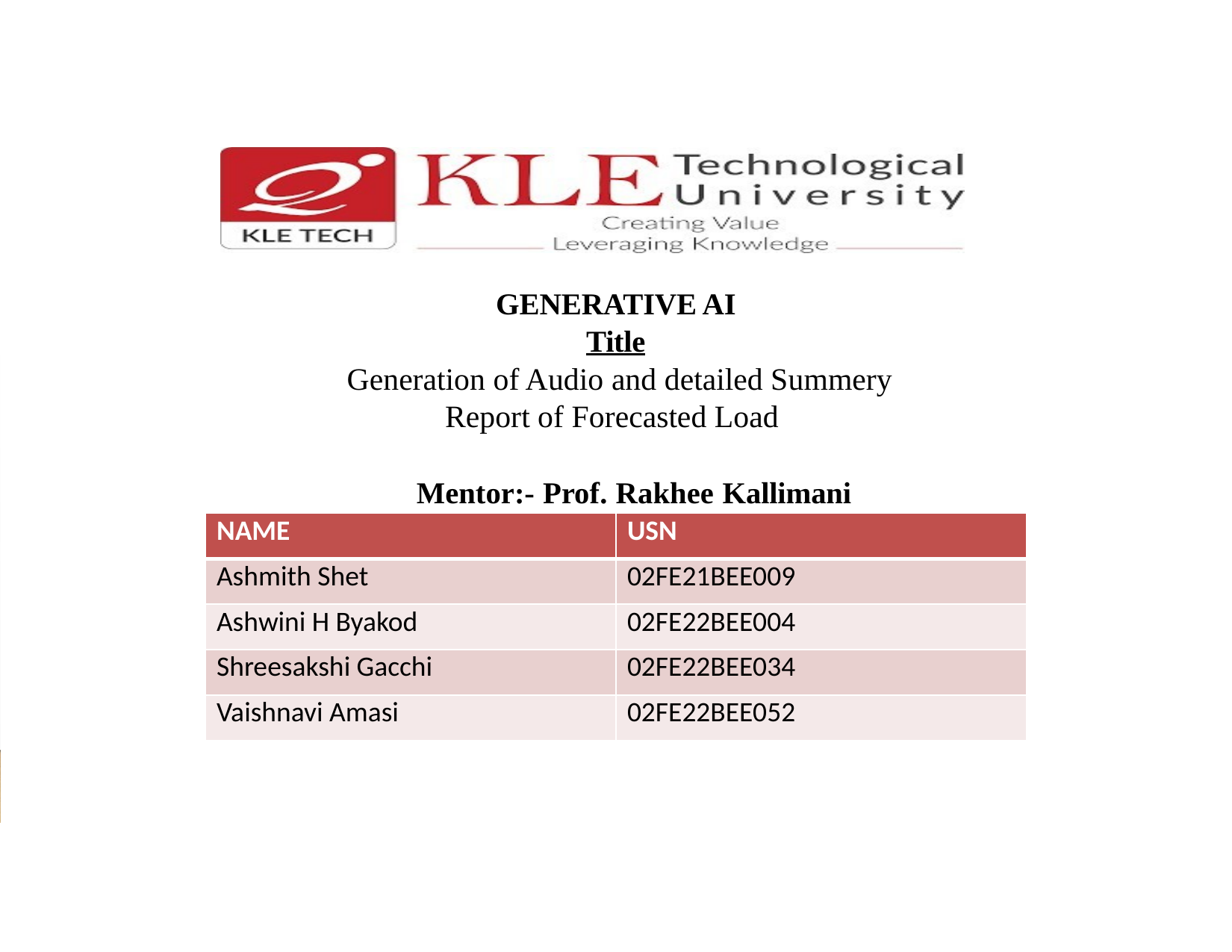

GENERATIVE AI
Title
         Generation of Audio and detailed Summery         Report of Forecasted Load

                       Mentor:- Prof. Rakhee Kallimani
| NAME | USN |
| --- | --- |
| Ashmith Shet | 02FE21BEE009 |
| Ashwini H Byakod | 02FE22BEE004 |
| Shreesakshi Gacchi | 02FE22BEE034 |
| Vaishnavi Amasi | 02FE22BEE052 |